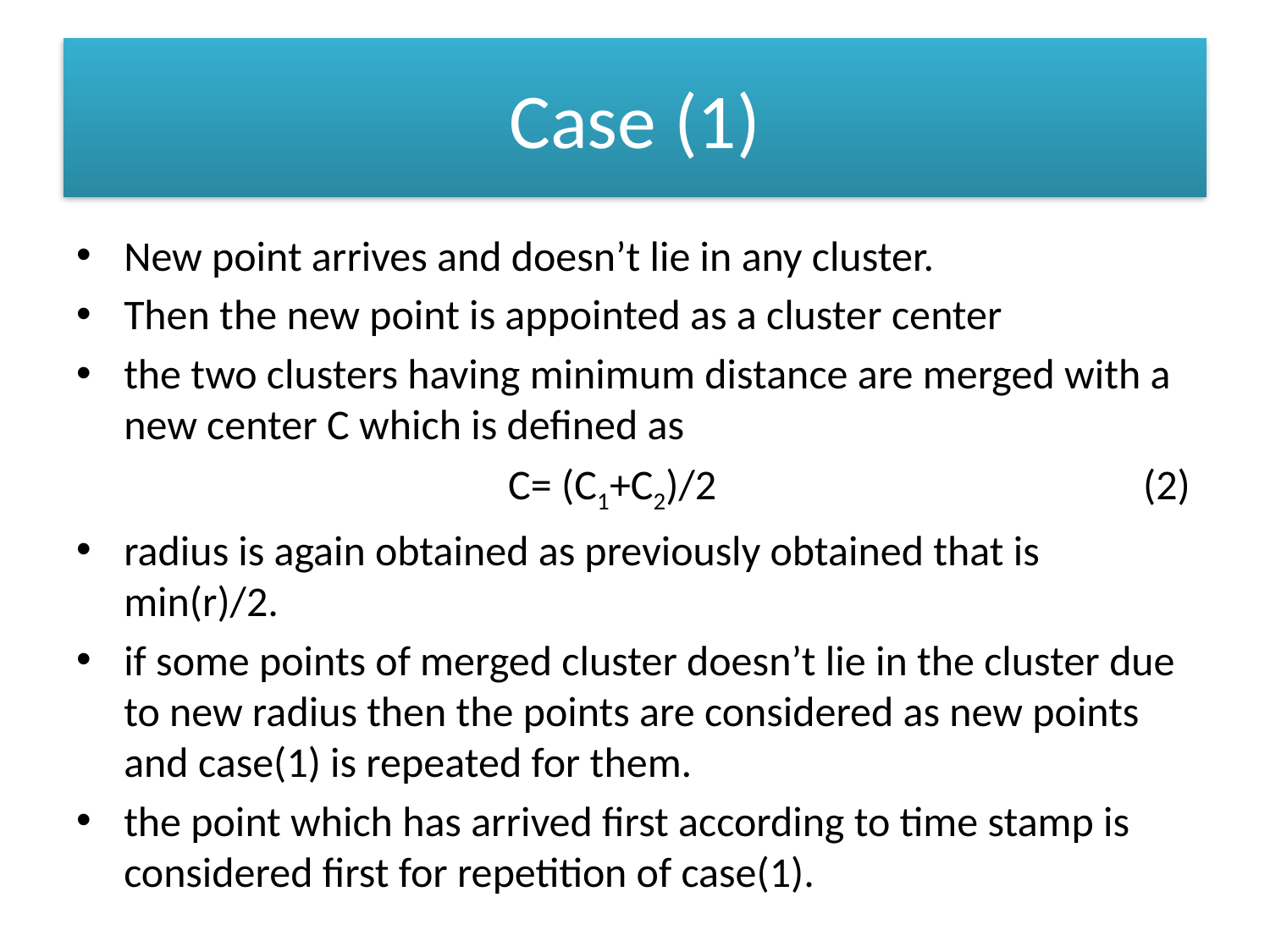

# Case (1)
New point arrives and doesn’t lie in any cluster.
Then the new point is appointed as a cluster center
the two clusters having minimum distance are merged with a new center C which is defined as
				C= (C1+C2)/2				(2)
radius is again obtained as previously obtained that is min(r)/2.
if some points of merged cluster doesn’t lie in the cluster due to new radius then the points are considered as new points and case(1) is repeated for them.
the point which has arrived first according to time stamp is considered first for repetition of case(1).